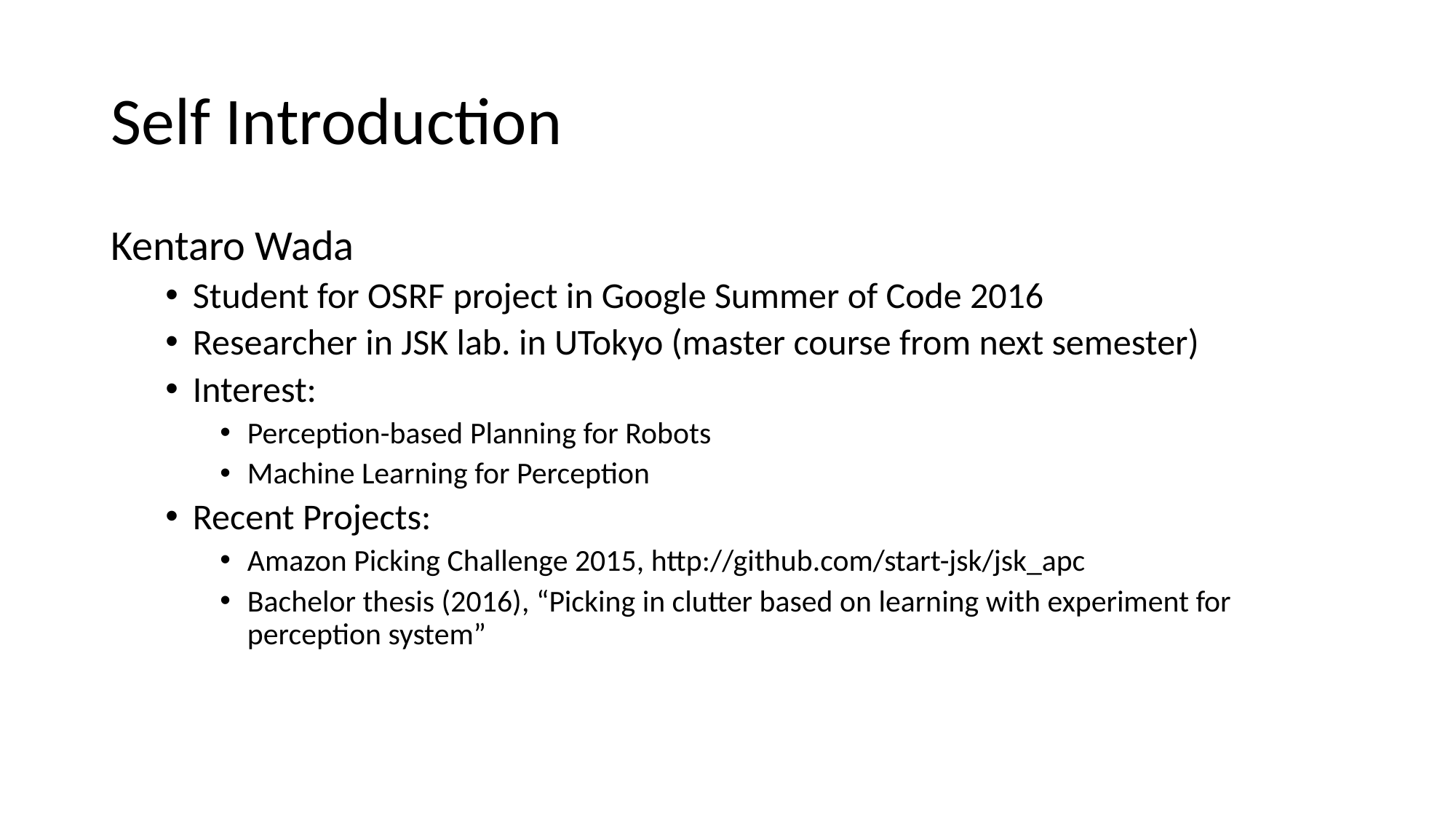

# Self Introduction
Kentaro Wada
Student for OSRF project in Google Summer of Code 2016
Researcher in JSK lab. in UTokyo (master course from next semester)
Interest:
Perception-based Planning for Robots
Machine Learning for Perception
Recent Projects:
Amazon Picking Challenge 2015, http://github.com/start-jsk/jsk_apc
Bachelor thesis (2016), “Picking in clutter based on learning with experiment for perception system”